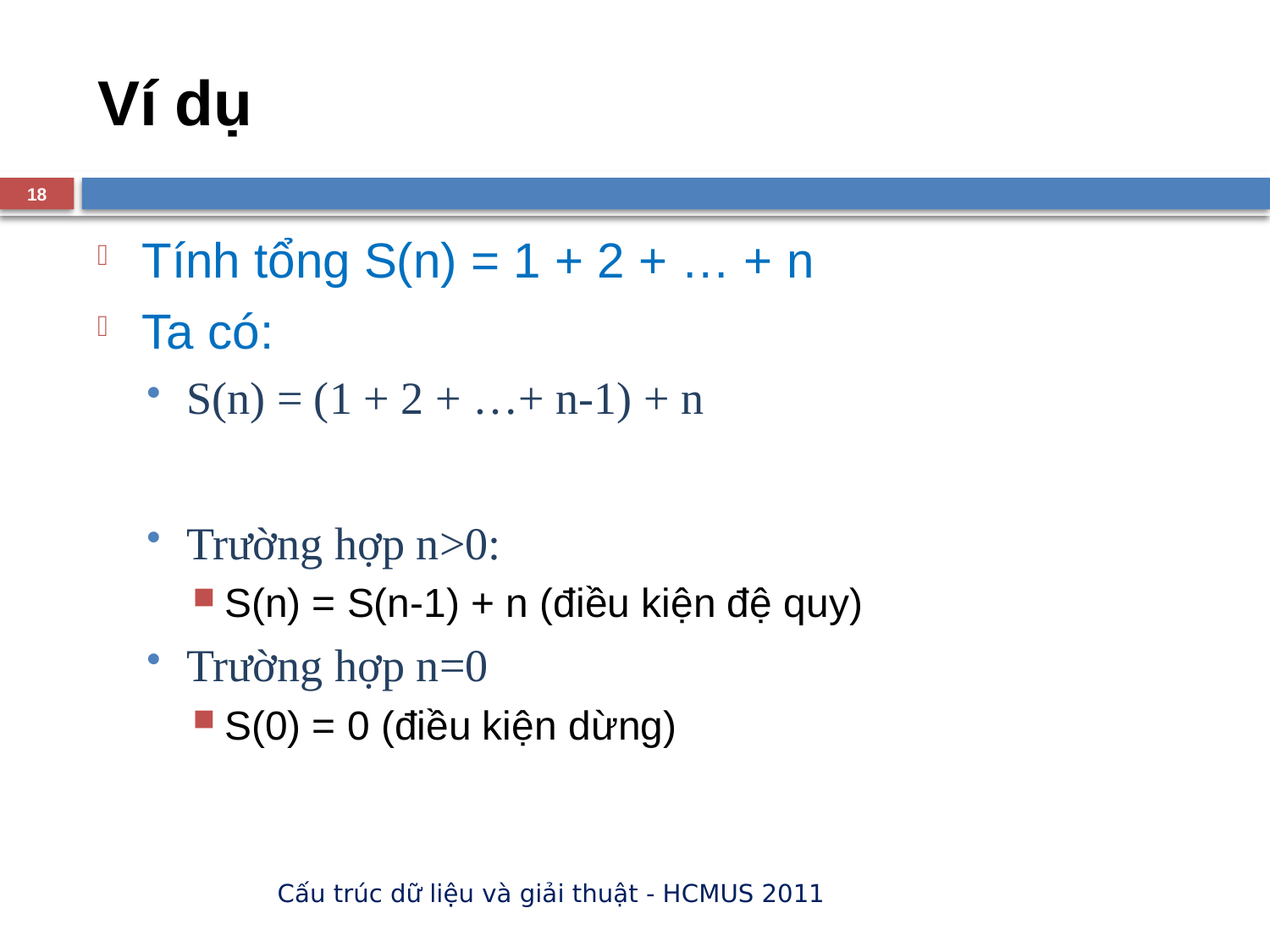

# Ví dụ
18
Tính tổng S(n) = 1 + 2 + … + n
Ta có:
S(n) = (1 + 2 + …+ n-1) + n

Trường hợp n>0:
S(n) = S(n-1) + n (điều kiện đệ quy)
Trường hợp n=0
S(0) = 0 (điều kiện dừng)
Cấu trúc dữ liệu và giải thuật - HCMUS 2011